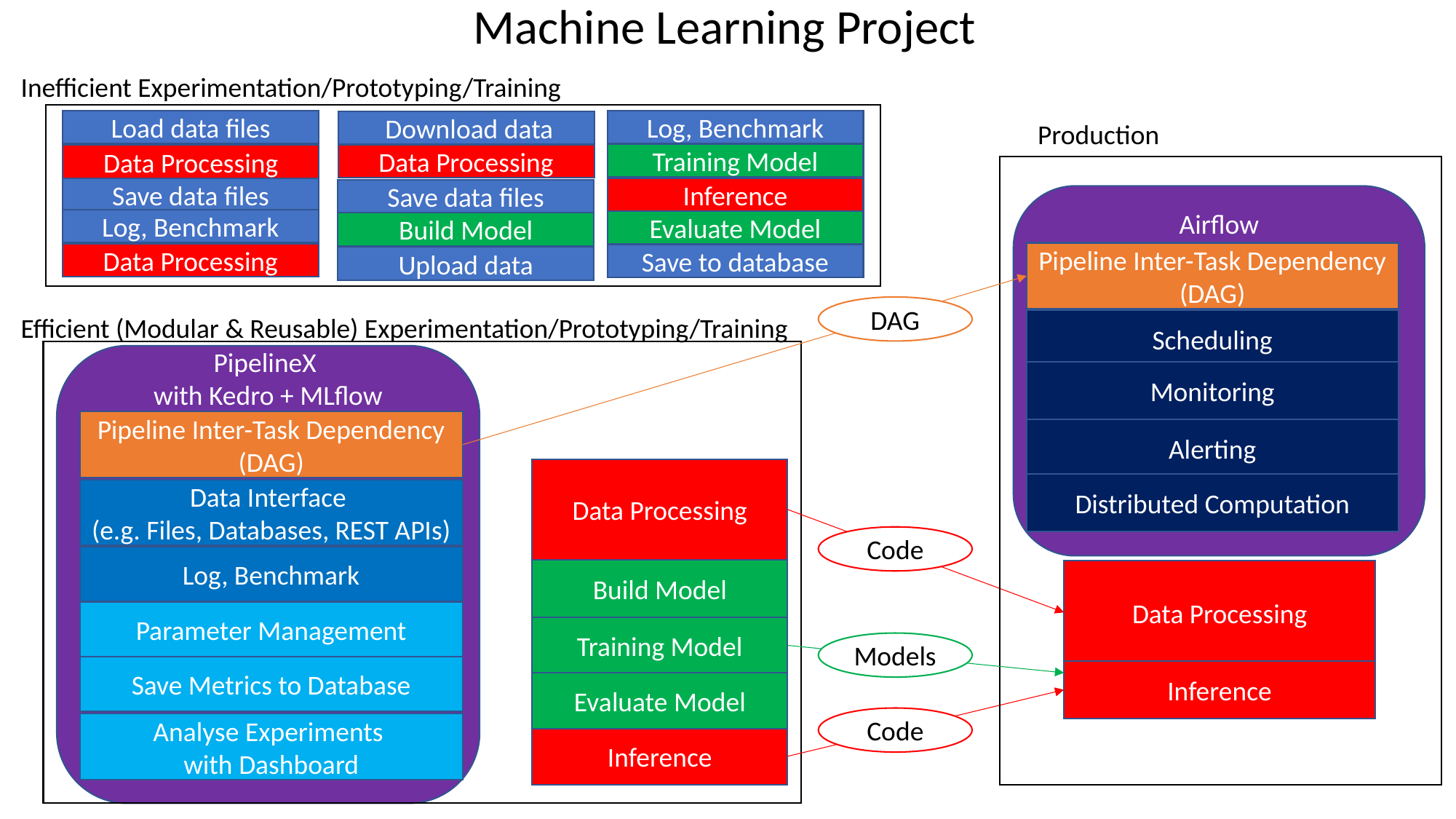

Machine Learning Project
Inefficient Experimentation/Prototyping/Training

Load data files
Log, Benchmark
 Download data
Production
Training Model
Data Processing
Data Processing

Inference
Save data files
Save data files
Airflow

Log, Benchmark
Evaluate Model
Build Model
Pipeline Inter-Task Dependency (DAG)
Data Processing
Save to database
Upload data
DAG
Efficient (Modular & Reusable) Experimentation/Prototyping/Training
Scheduling

PipelineX
with Kedro + MLflow

Monitoring
Pipeline Inter-Task Dependency (DAG)
Alerting
Data Processing
Distributed Computation
Data Interface
(e.g. Files, Databases, REST APIs)
Code
Log, Benchmark
Build Model
Data Processing
Parameter Management
Training Model
Models
Save Metrics to Database
Inference
Evaluate Model
Code
Analyse Experiments
with Dashboard
Inference